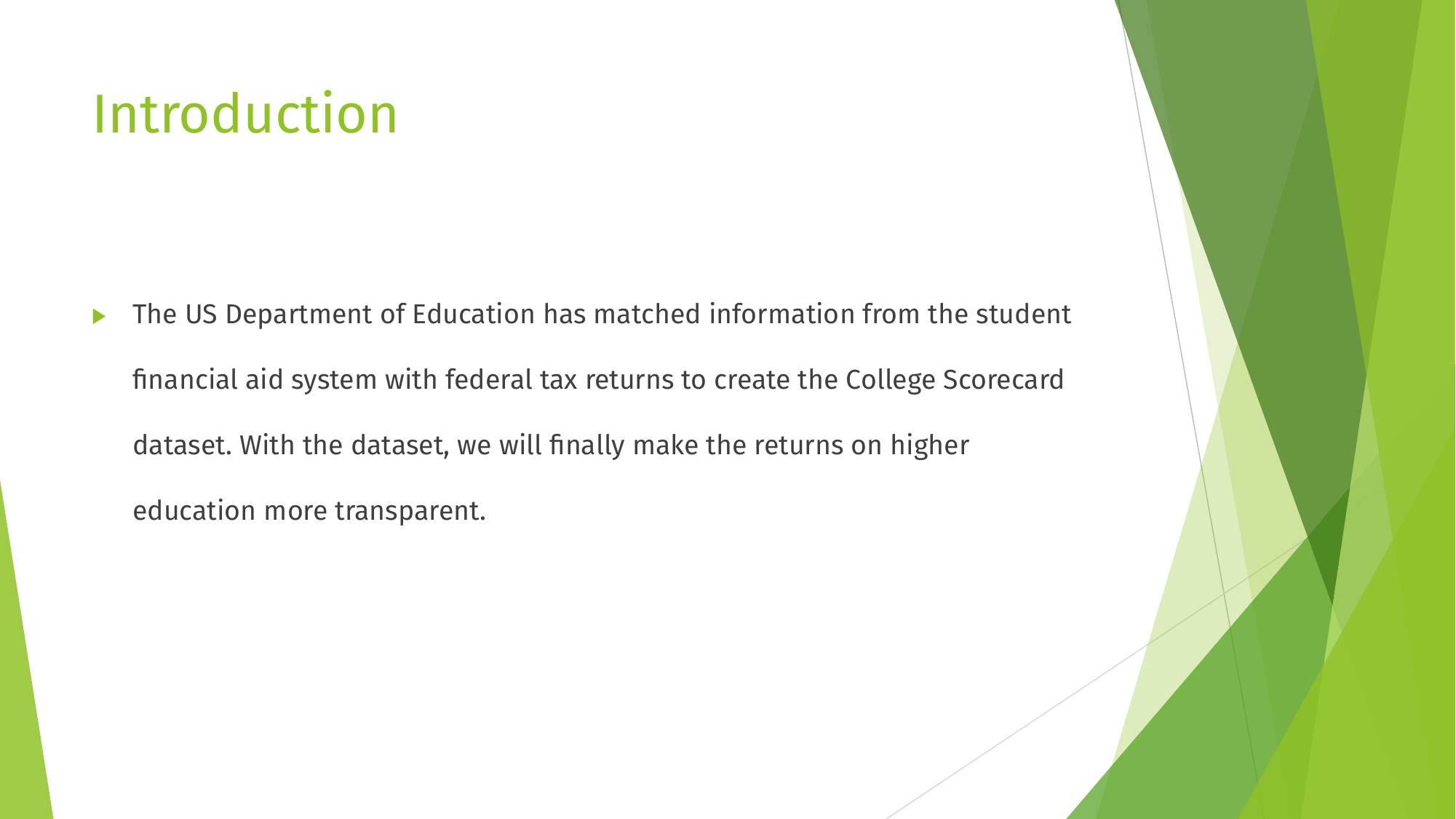

# Introduction
The US Department of Education has matched information from the student financial aid system with federal tax returns to create the College Scorecard dataset. With the dataset, we will finally make the returns on higher education more transparent.